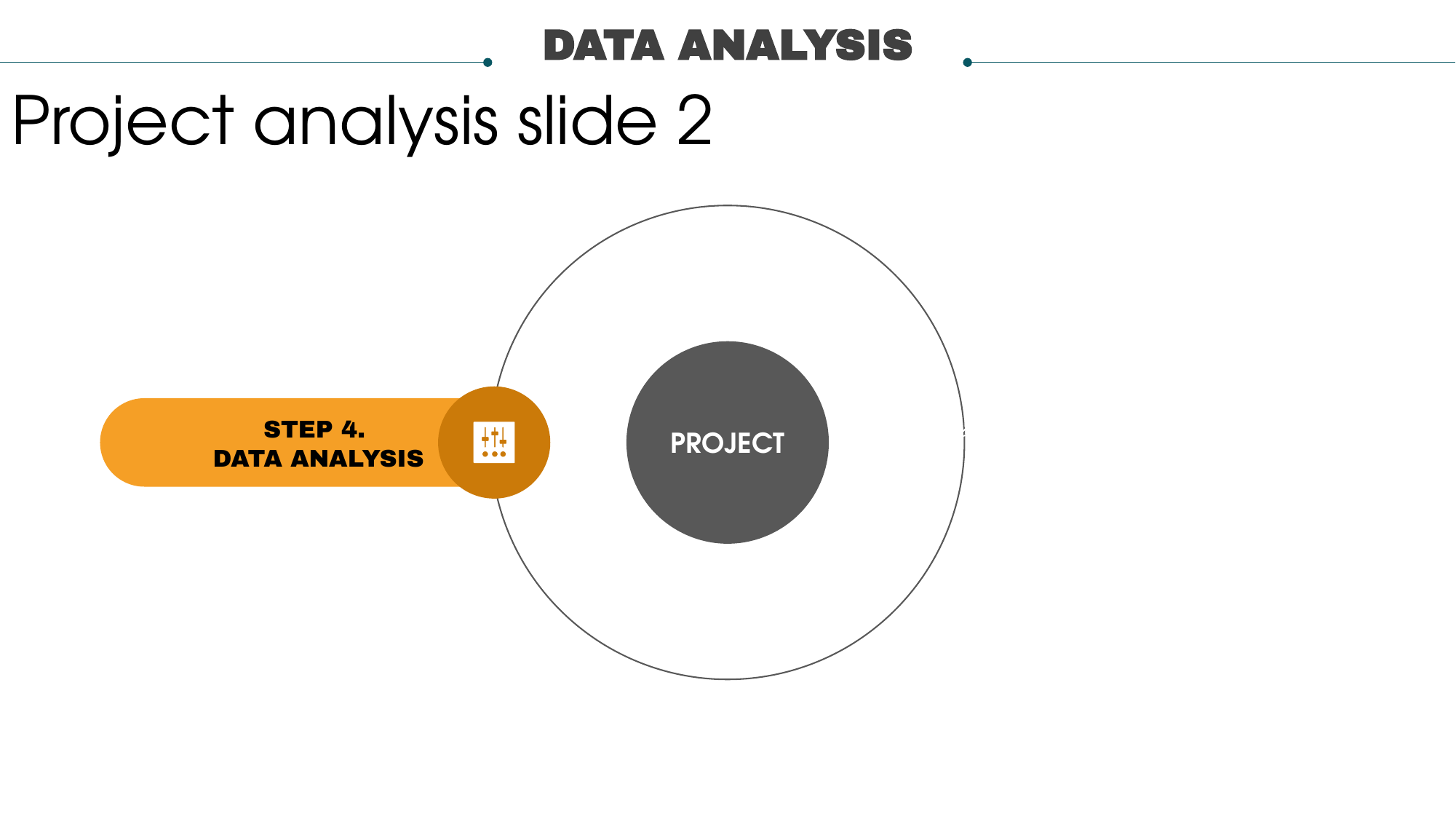

DATA ANALYSIS
Project analysis slide 2

PROJECT

STEP 4.
DATA ANALYSIS